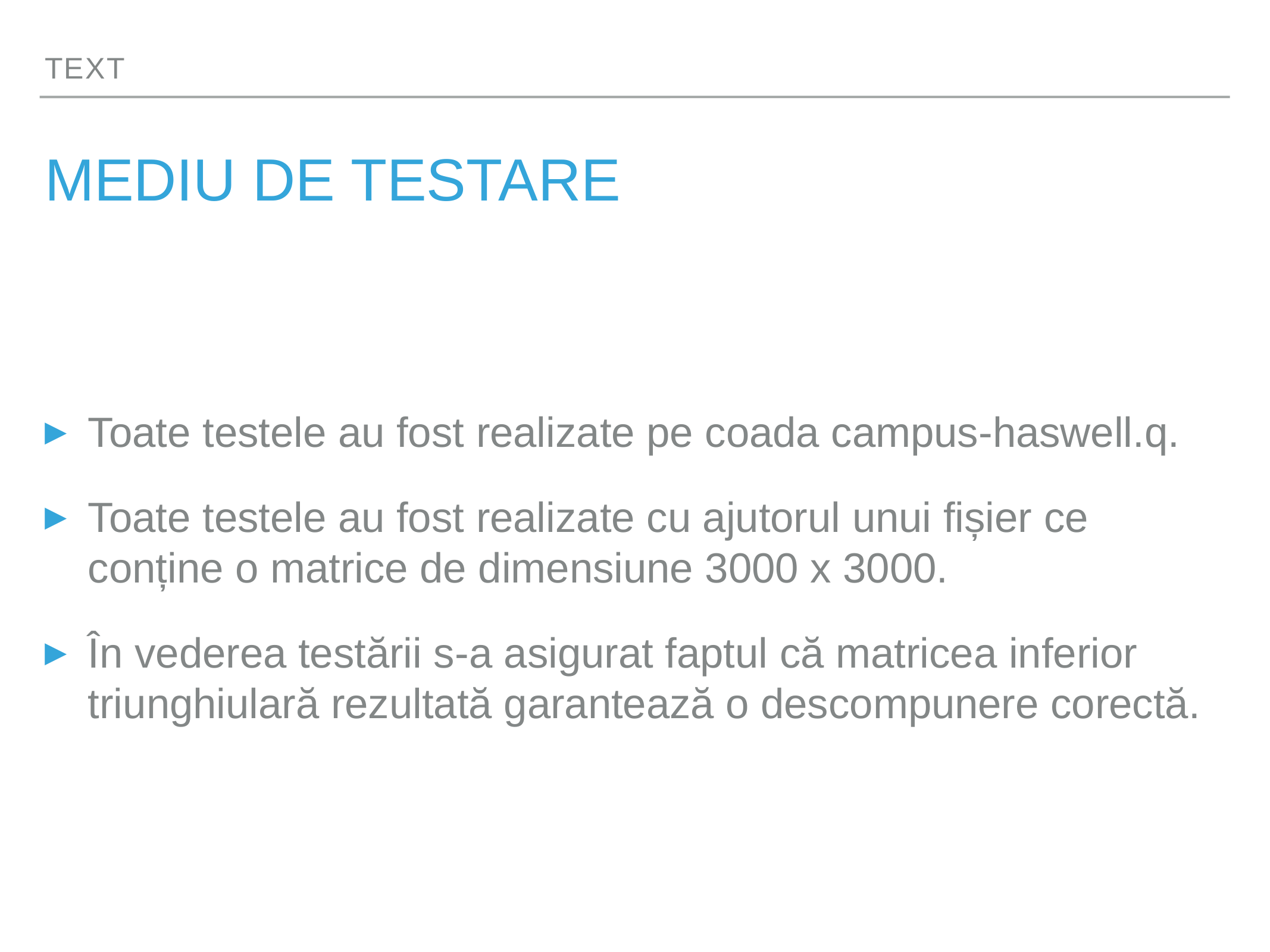

Text
# Mediu de testare
Toate testele au fost realizate pe coada campus-haswell.q.
Toate testele au fost realizate cu ajutorul unui fișier ce conține o matrice de dimensiune 3000 x 3000.
În vederea testării s-a asigurat faptul că matricea inferior triunghiulară rezultată garantează o descompunere corectă.